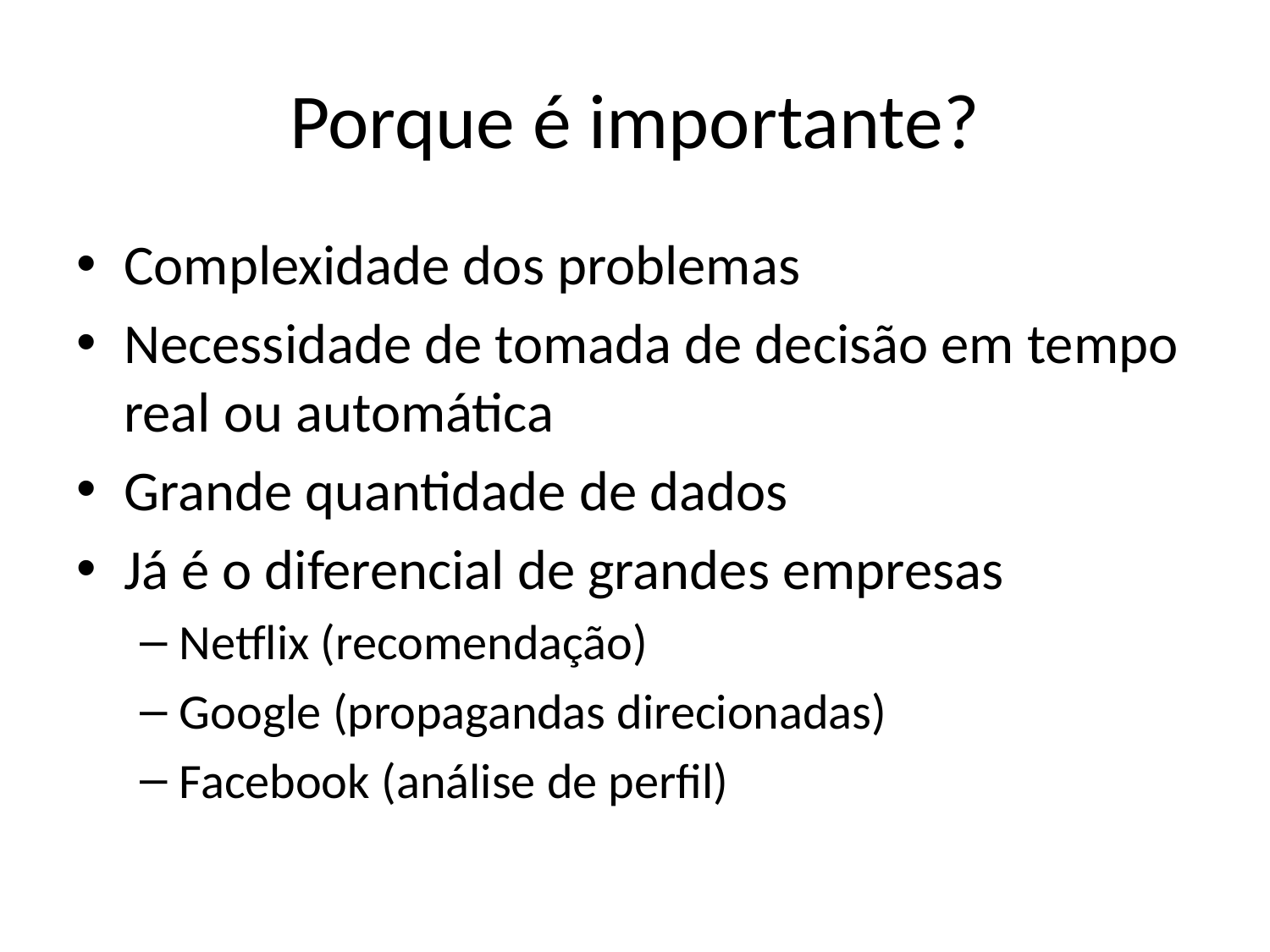

# Porque é importante?
Complexidade dos problemas
Necessidade de tomada de decisão em tempo real ou automática
Grande quantidade de dados
Já é o diferencial de grandes empresas
Netflix (recomendação)
Google (propagandas direcionadas)
Facebook (análise de perfil)